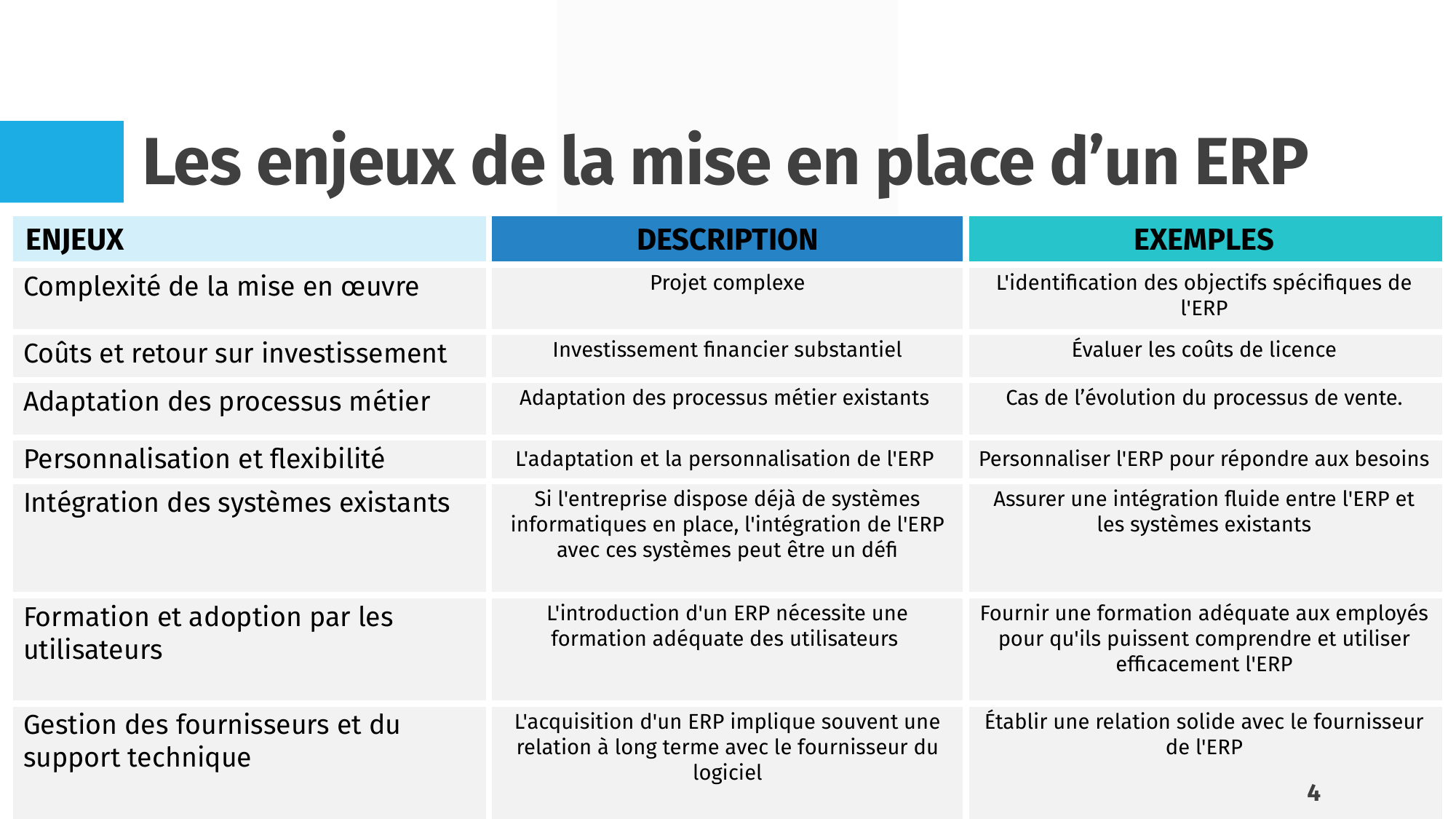

# Les enjeux de la mise en place d’un ERP
| ENJEUX | DESCRIPTION | EXEMPLES |
| --- | --- | --- |
| Complexité de la mise en œuvre | Projet complexe | L'identification des objectifs spécifiques de l'ERP |
| Coûts et retour sur investissement | Investissement financier substantiel | Évaluer les coûts de licence |
| Adaptation des processus métier | Adaptation des processus métier existants | Cas de l’évolution du processus de vente. |
| Personnalisation et flexibilité | L'adaptation et la personnalisation de l'ERP | Personnaliser l'ERP pour répondre aux besoins |
| Intégration des systèmes existants | Si l'entreprise dispose déjà de systèmes informatiques en place, l'intégration de l'ERP avec ces systèmes peut être un défi | Assurer une intégration fluide entre l'ERP et les systèmes existants |
| Formation et adoption par les utilisateurs | L'introduction d'un ERP nécessite une formation adéquate des utilisateurs | Fournir une formation adéquate aux employés pour qu'ils puissent comprendre et utiliser efficacement l'ERP |
| Gestion des fournisseurs et du support technique | L'acquisition d'un ERP implique souvent une relation à long terme avec le fournisseur du logiciel | Établir une relation solide avec le fournisseur de l'ERP |
4